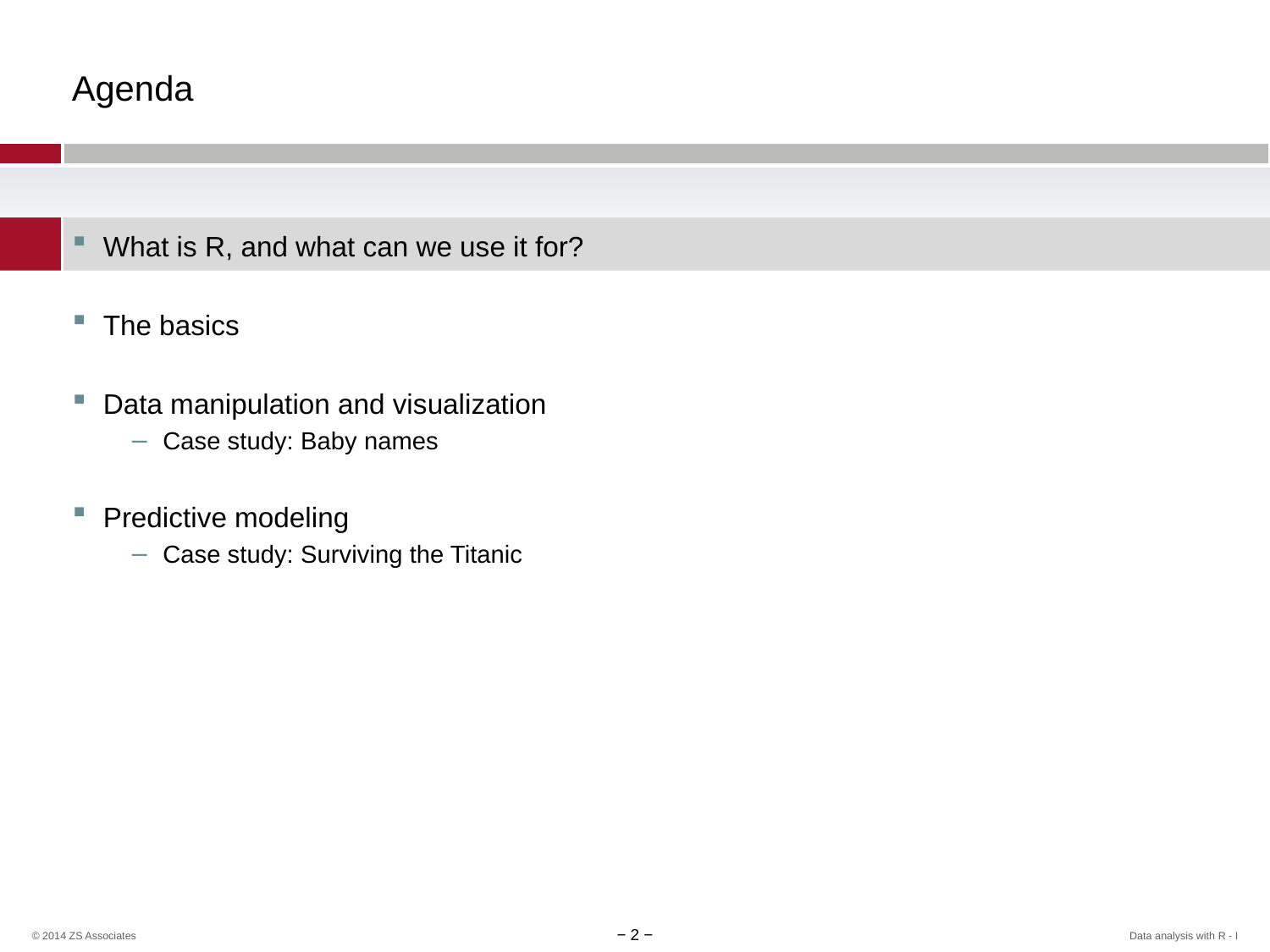

# Agenda

What is R, and what can we use it for?

The basics

Data manipulation and visualization
Case study: Baby names

Predictive modeling
Case study: Surviving the Titanic